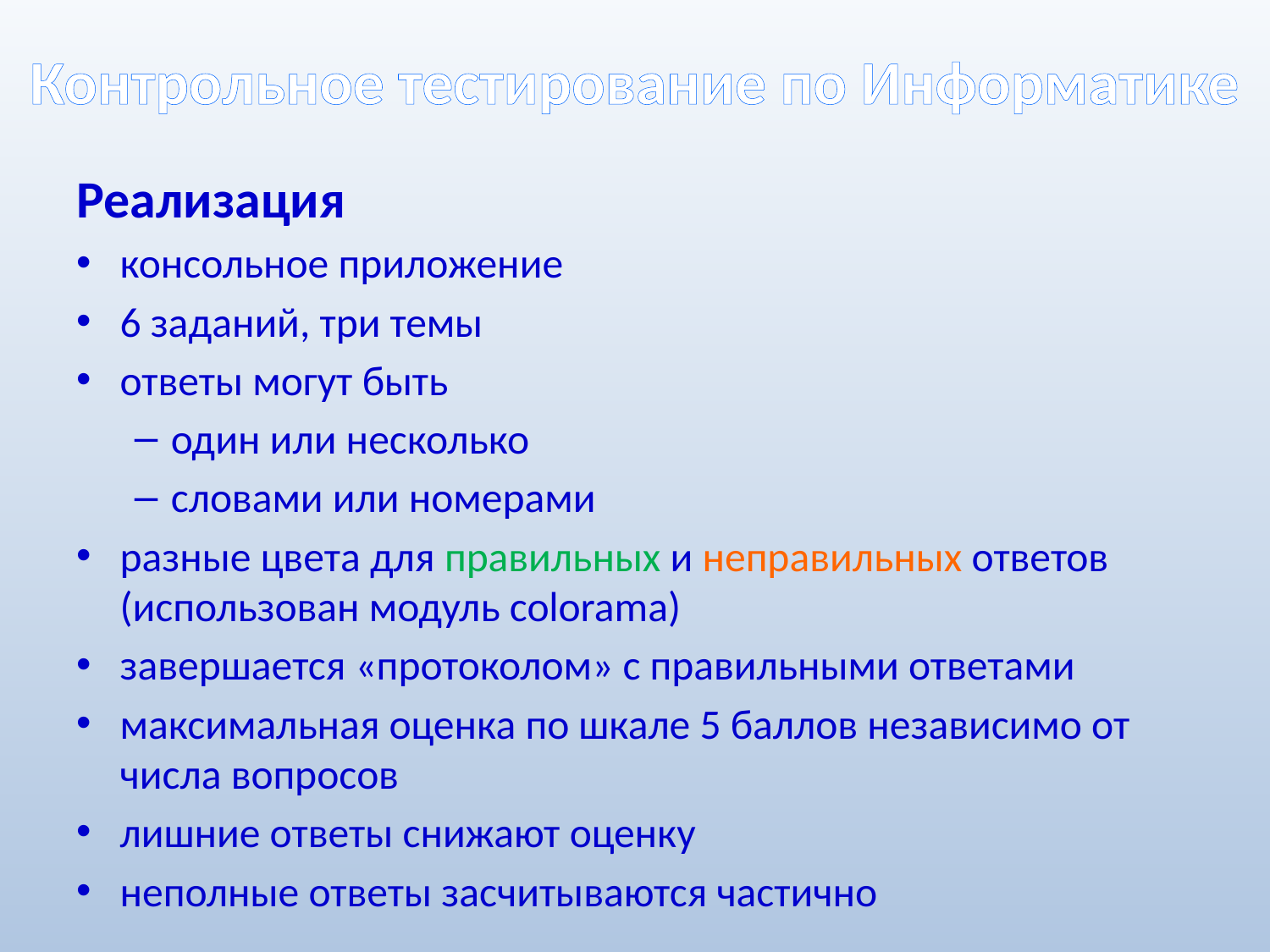

# Контрольное тестирование по Информатике
Реализация
консольное приложение
6 заданий, три темы
ответы могут быть
один или несколько
словами или номерами
разные цвета для правильных и неправильных ответов (использован модуль colorama)
завершается «протоколом» с правильными ответами
максимальная оценка по шкале 5 баллов независимо от числа вопросов
лишние ответы снижают оценку
неполные ответы засчитываются частично